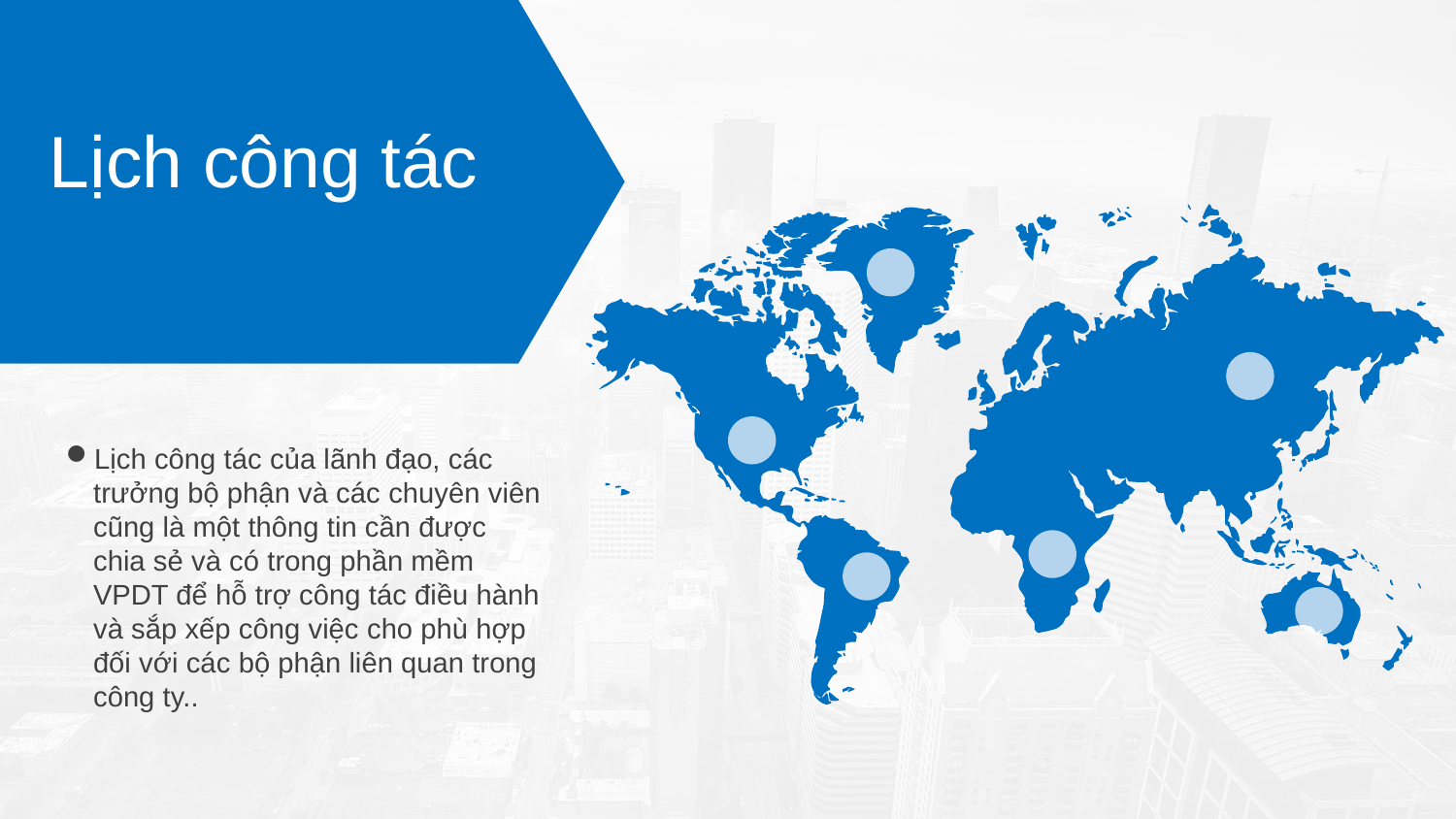

Lịch công tác

Lịch công tác của lãnh đạo, các trưởng bộ phận và các chuyên viên cũng là một thông tin cần được chia sẻ và có trong phần mềm VPDT để hỗ trợ công tác điều hành và sắp xếp công việc cho phù hợp đối với các bộ phận liên quan trong công ty..